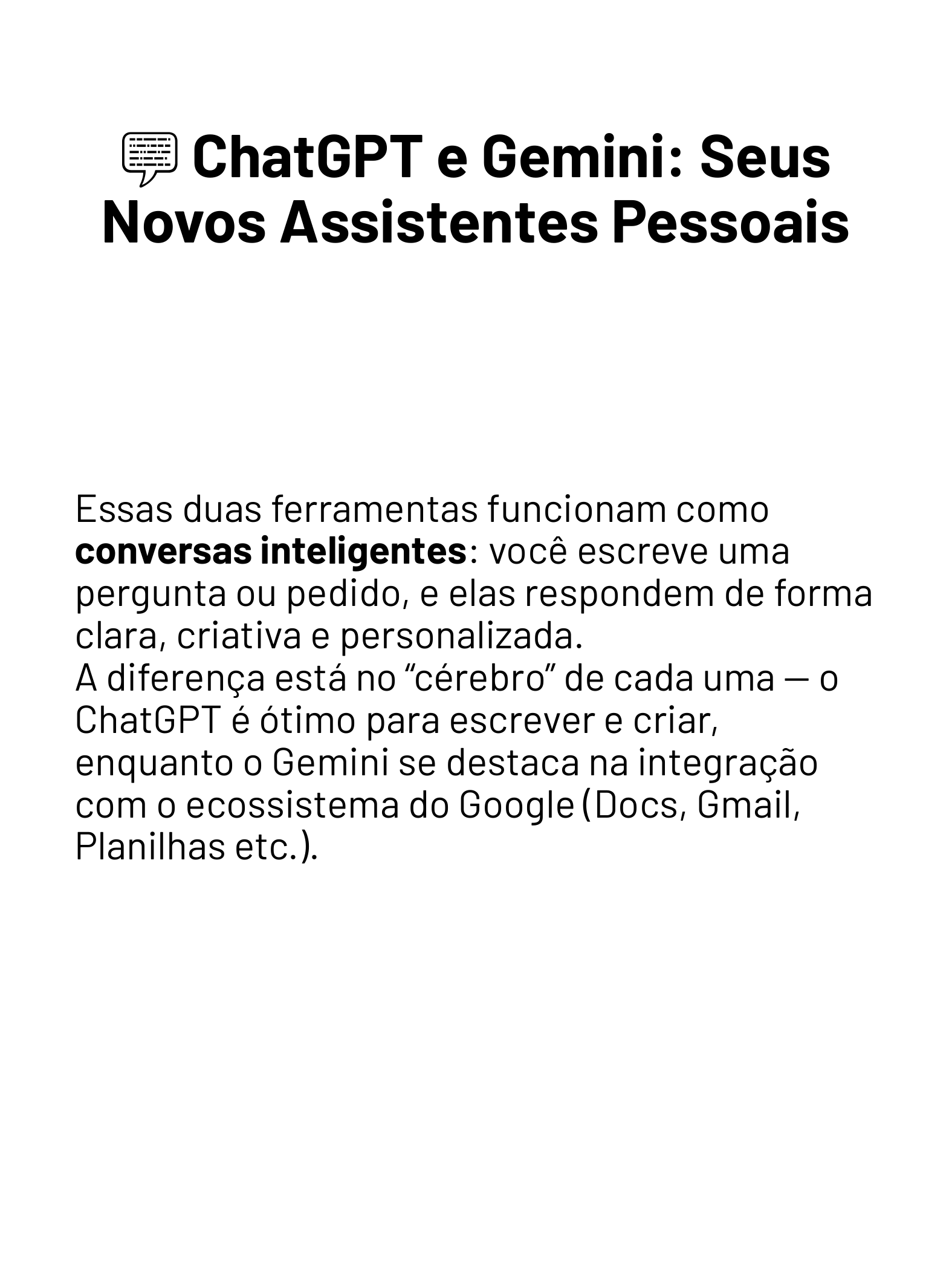

# 💬 ChatGPT e Gemini: Seus Novos Assistentes Pessoais
Essas duas ferramentas funcionam como conversas inteligentes: você escreve uma pergunta ou pedido, e elas respondem de forma clara, criativa e personalizada.
A diferença está no “cérebro” de cada uma — o ChatGPT é ótimo para escrever e criar, enquanto o Gemini se destaca na integração com o ecossistema do Google (Docs, Gmail, Planilhas etc.).